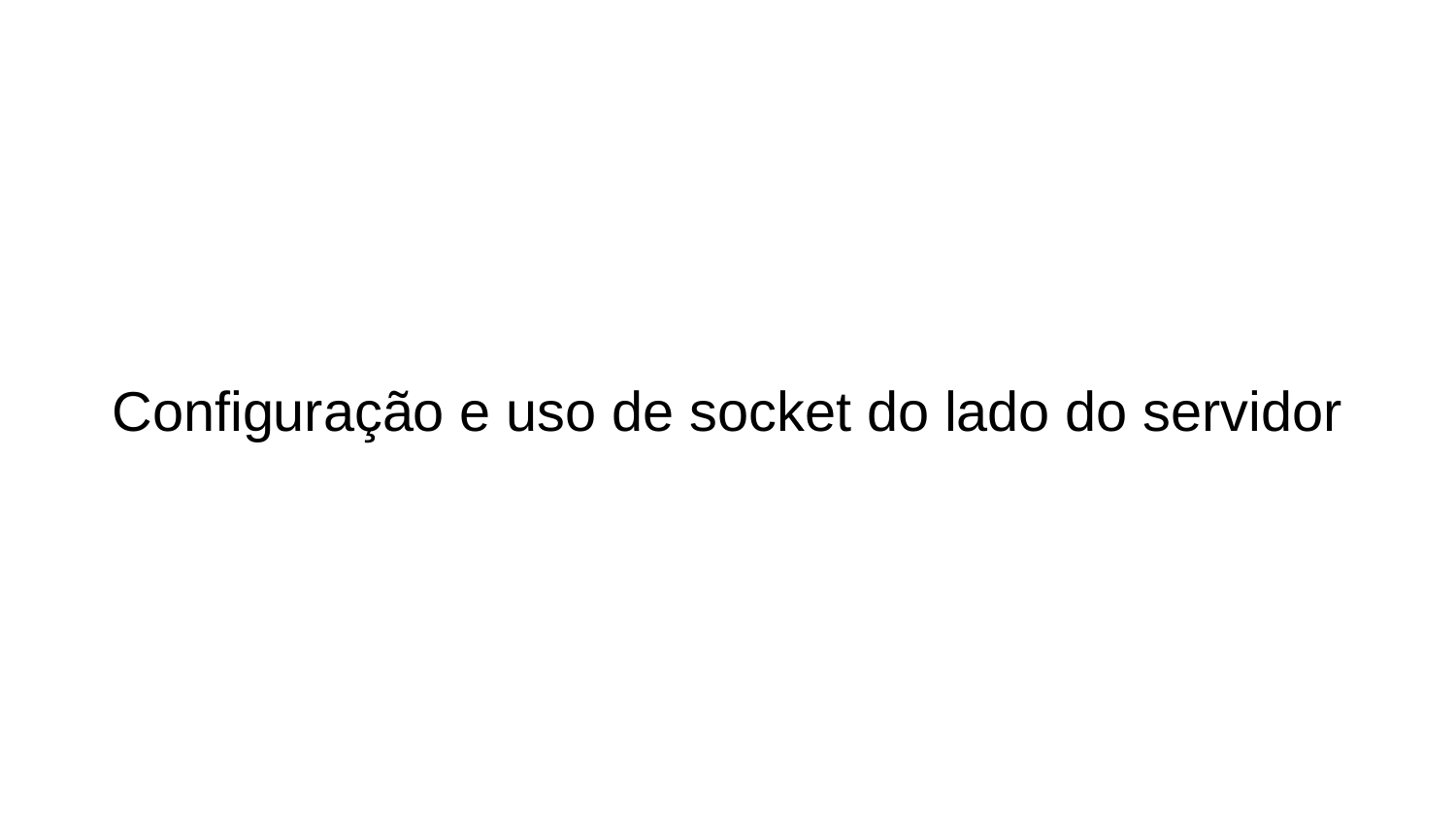

# Configuração e uso de socket do lado do servidor